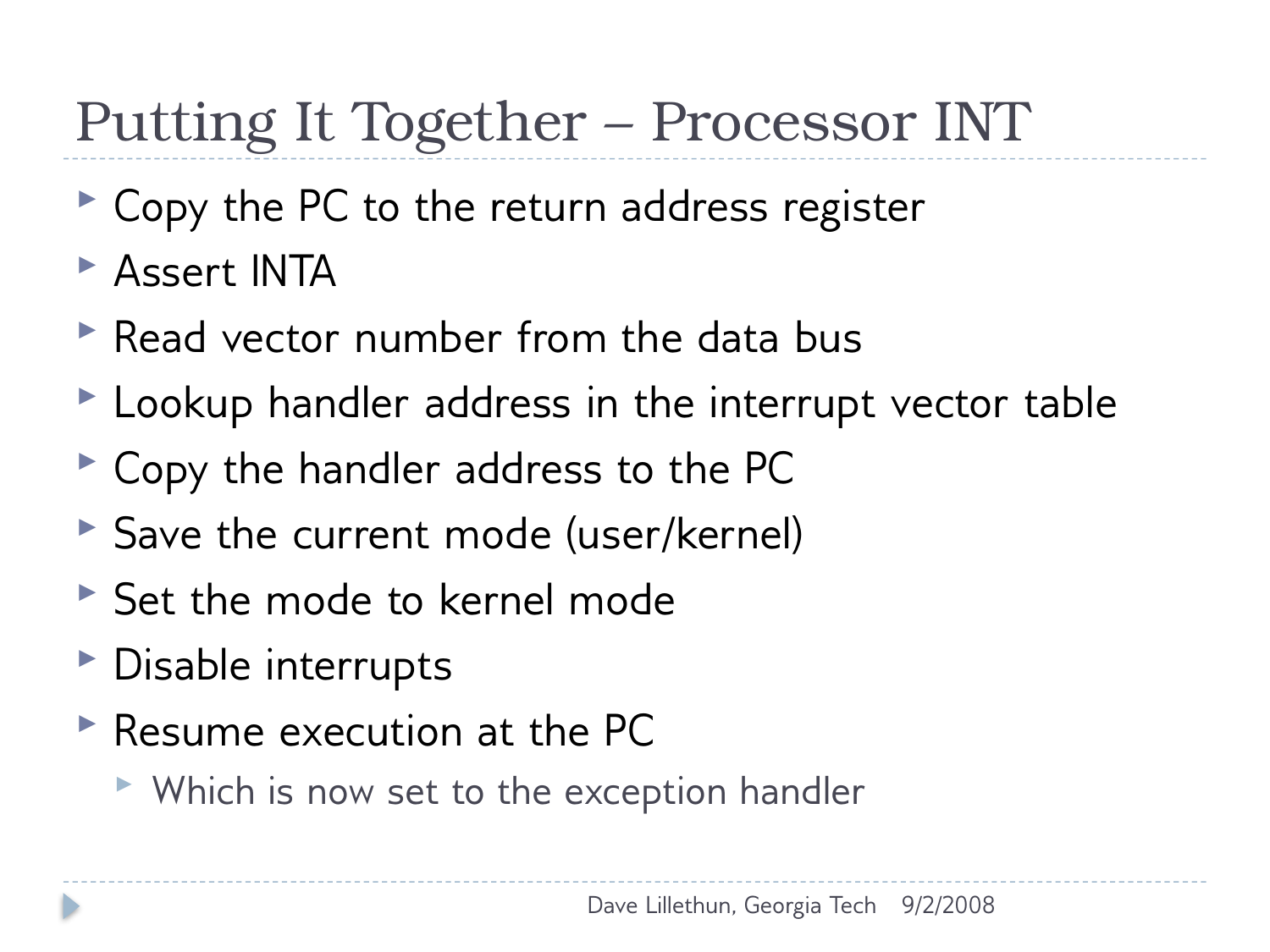

# Putting It Together – Processor INT
Copy the PC to the return address register
Assert INTA
Read vector number from the data bus
Lookup handler address in the interrupt vector table
Copy the handler address to the PC
Save the current mode (user/kernel)
Set the mode to kernel mode
Disable interrupts
Resume execution at the PC
Which is now set to the exception handler
Dave Lillethun, Georgia Tech
9/2/2008